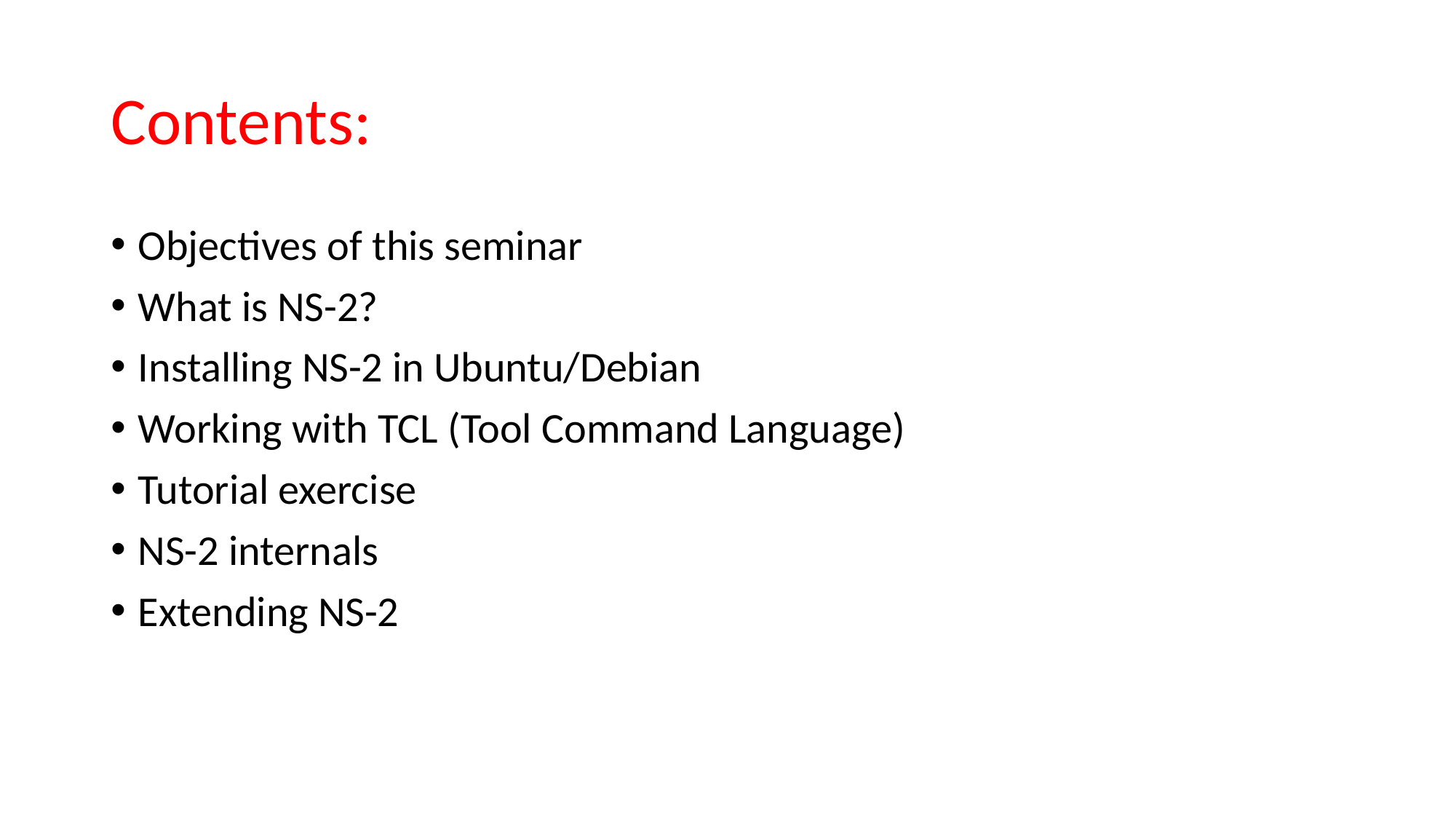

# Contents:
Objectives of this seminar
What is NS-2?
Installing NS-2 in Ubuntu/Debian
Working with TCL (Tool Command Language)
Tutorial exercise
NS-2 internals
Extending NS-2